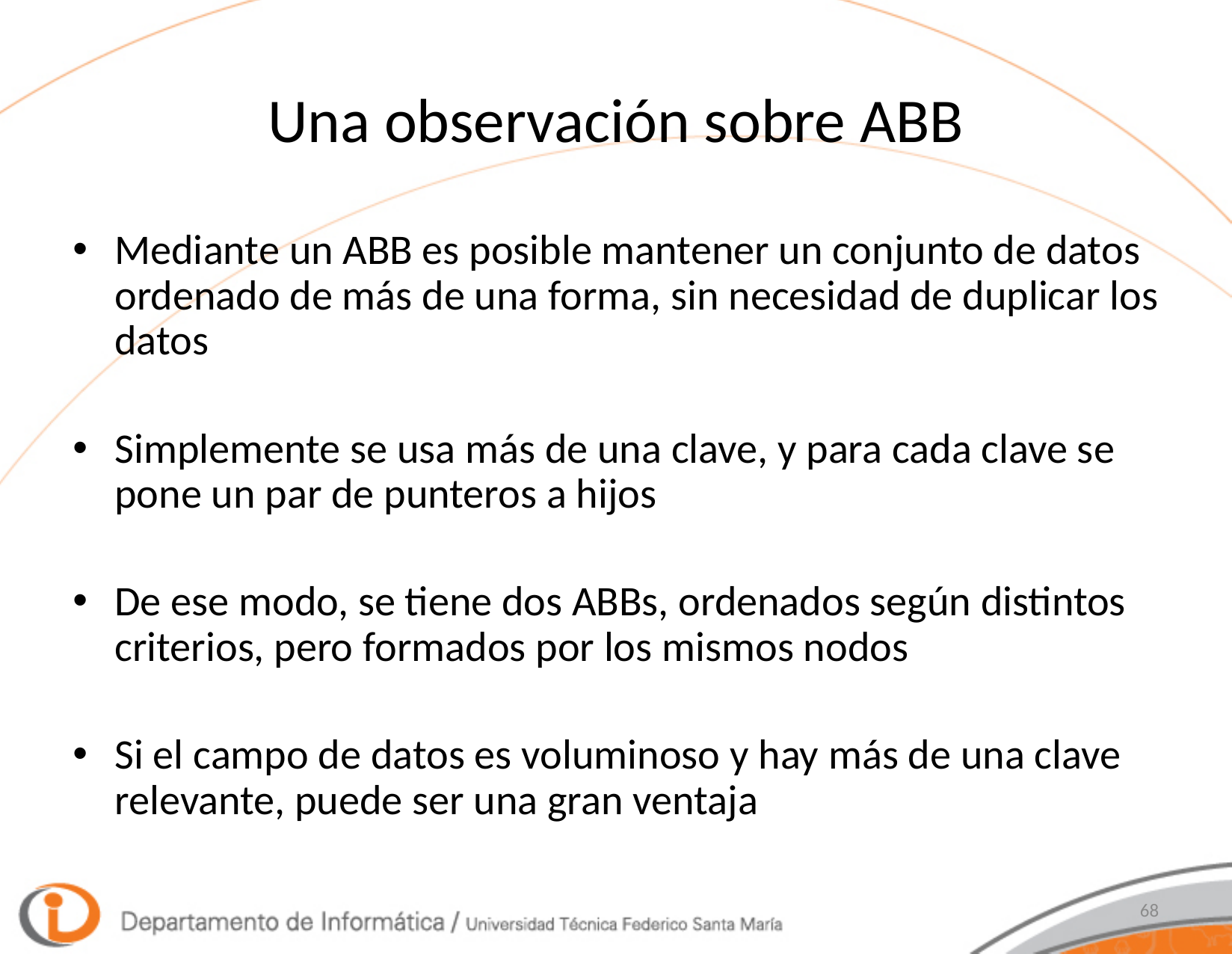

# Una observación sobre ABB
Mediante un ABB es posible mantener un conjunto de datos ordenado de más de una forma, sin necesidad de duplicar los datos

Simplemente se usa más de una clave, y para cada clave se pone un par de punteros a hijos

De ese modo, se tiene dos ABBs, ordenados según distintos criterios, pero formados por los mismos nodos

Si el campo de datos es voluminoso y hay más de una clave relevante, puede ser una gran ventaja
68